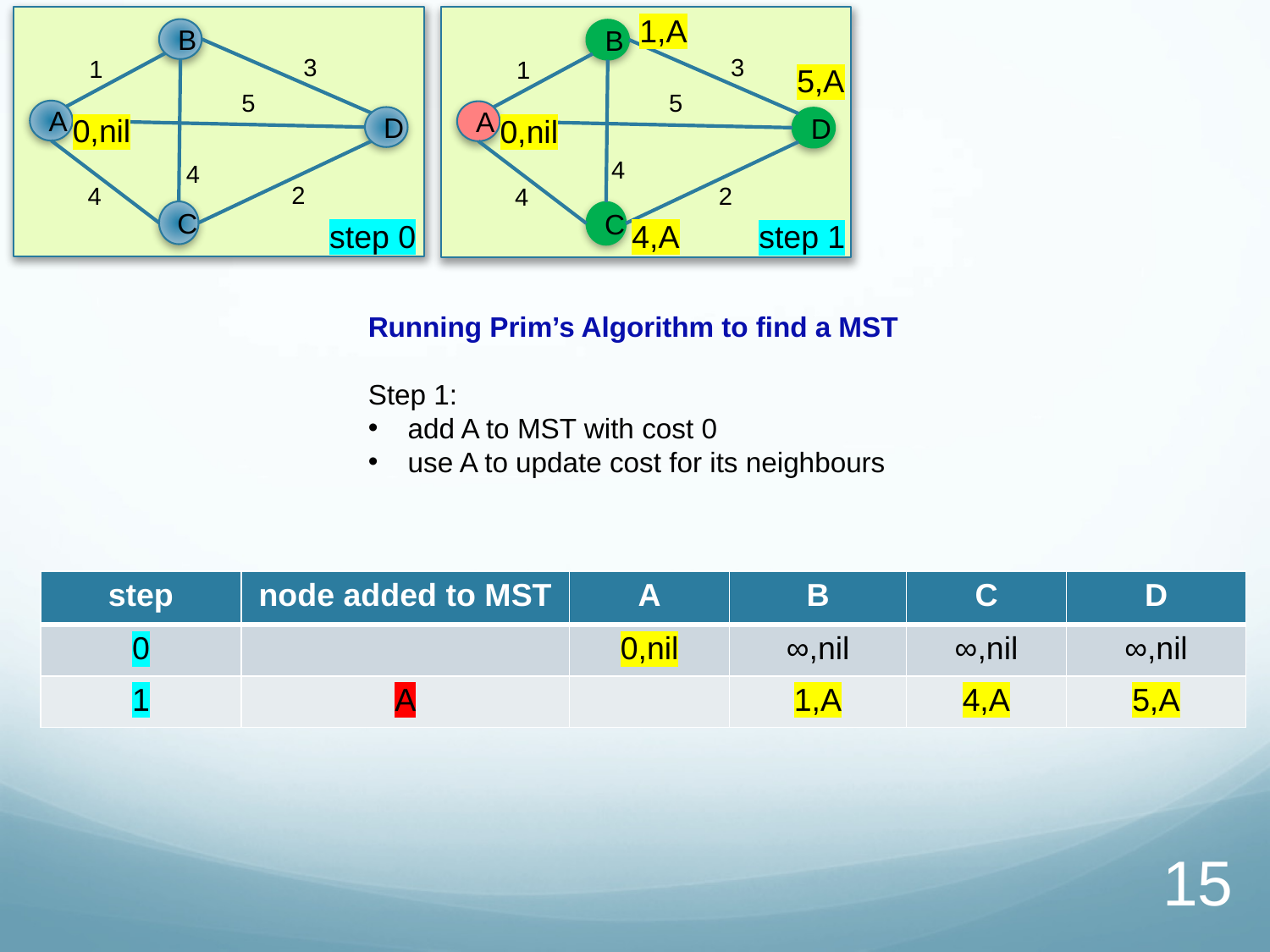

1,A

B
B
3
3
1
1
5,A
5
5
A
A
0,nil
0,nil
D
D
4
4
2
4
2
4
C
C
step 0
4,A
step 1
Running Prim’s Algorithm to find a MST

Step 1:
add A to MST with cost 0
use A to update cost for its neighbours
| step | node added to MST | A | B | C | D |
| --- | --- | --- | --- | --- | --- |
| 0 |  | 0,nil | ∞,nil | ∞,nil | ∞,nil |
| 1 | A |  | 1,A | 4,A | 5,A |
15
15